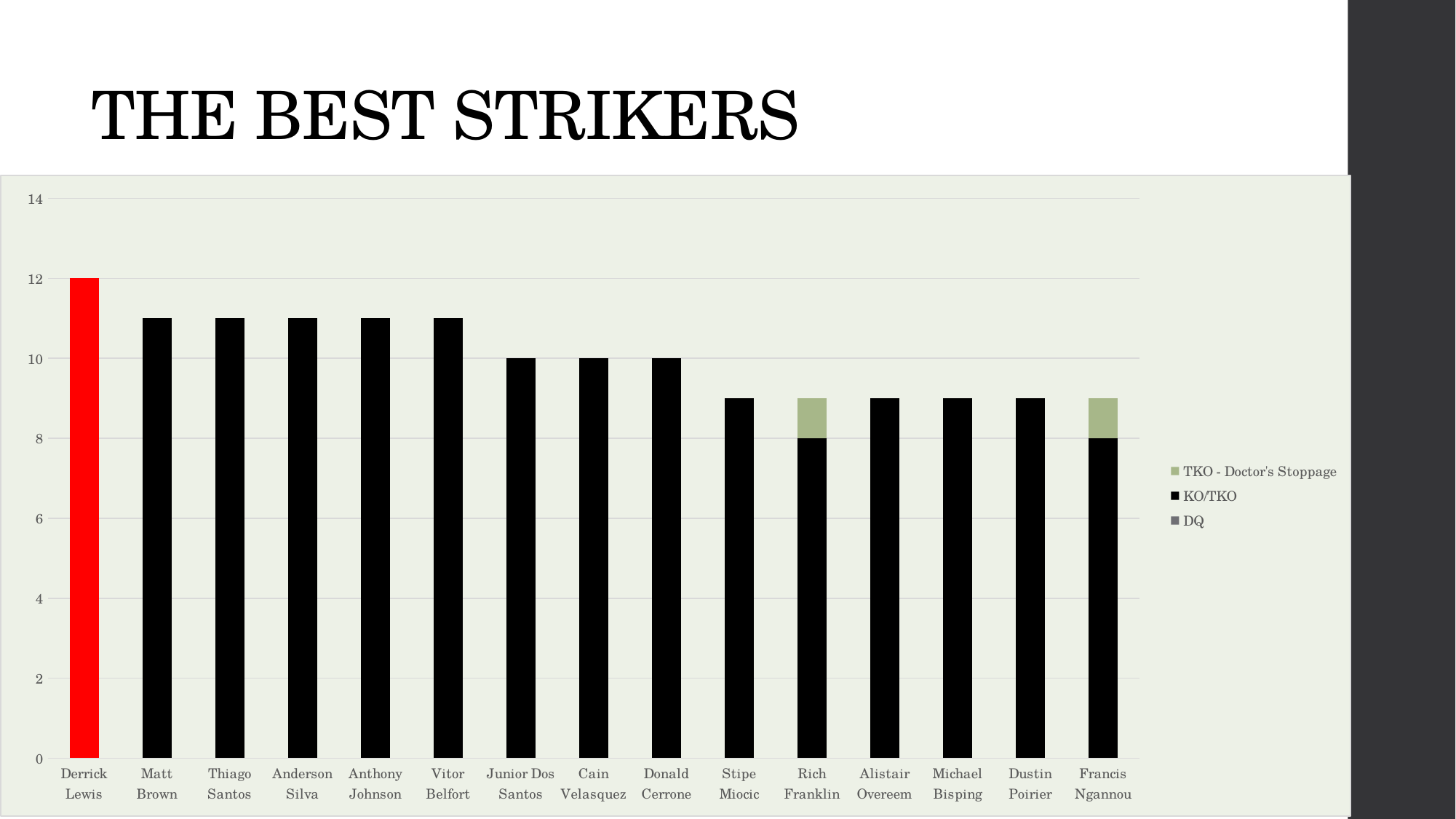

# THE BEST STRIKERS

### Chart

| Category | DQ | KO/TKO | TKO - Doctor's Stoppage |
|---|---|---|---|
| Derrick Lewis | None | 12.0 | None |
| Matt Brown | None | 11.0 | None |
| Thiago Santos | None | 11.0 | None |
| Anderson Silva | None | 11.0 | None |
| Anthony Johnson | None | 11.0 | None |
| Vitor Belfort | None | 11.0 | None |
| Junior Dos Santos | None | 10.0 | None |
| Cain Velasquez | None | 10.0 | None |
| Donald Cerrone | None | 10.0 | None |
| Stipe Miocic | None | 9.0 | None |
| Rich Franklin | None | 8.0 | 1.0 |
| Alistair Overeem | None | 9.0 | None |
| Michael Bisping | None | 9.0 | None |
| Dustin Poirier | None | 9.0 | None |
| Francis Ngannou | None | 8.0 | 1.0 |